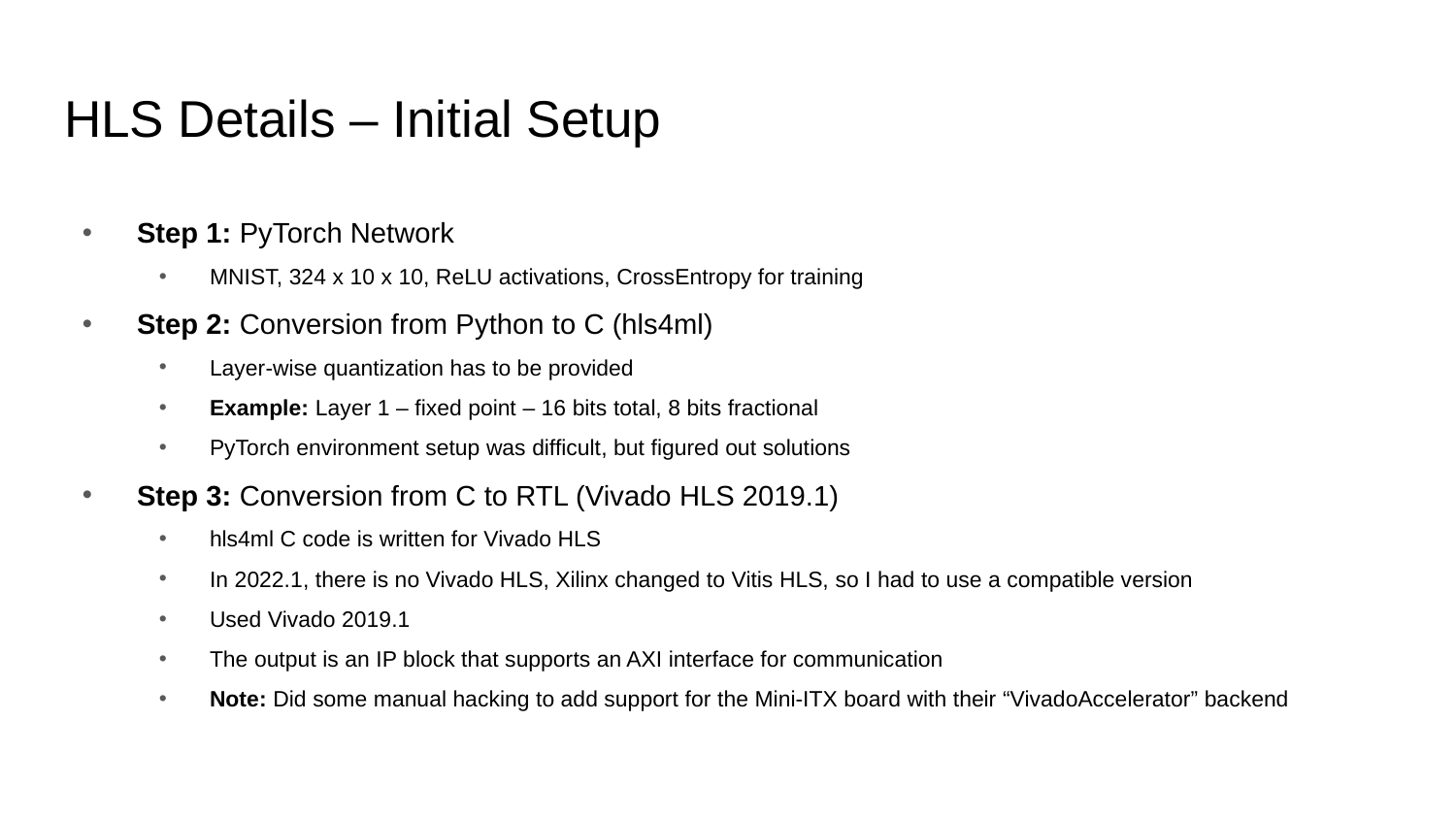

# HLS Details – Initial Setup
Step 1: PyTorch Network
MNIST, 324 x 10 x 10, ReLU activations, CrossEntropy for training
Step 2: Conversion from Python to C (hls4ml)
Layer-wise quantization has to be provided
Example: Layer 1 – fixed point – 16 bits total, 8 bits fractional
PyTorch environment setup was difficult, but figured out solutions
Step 3: Conversion from C to RTL (Vivado HLS 2019.1)
hls4ml C code is written for Vivado HLS
In 2022.1, there is no Vivado HLS, Xilinx changed to Vitis HLS, so I had to use a compatible version
Used Vivado 2019.1
The output is an IP block that supports an AXI interface for communication
Note: Did some manual hacking to add support for the Mini-ITX board with their “VivadoAccelerator” backend